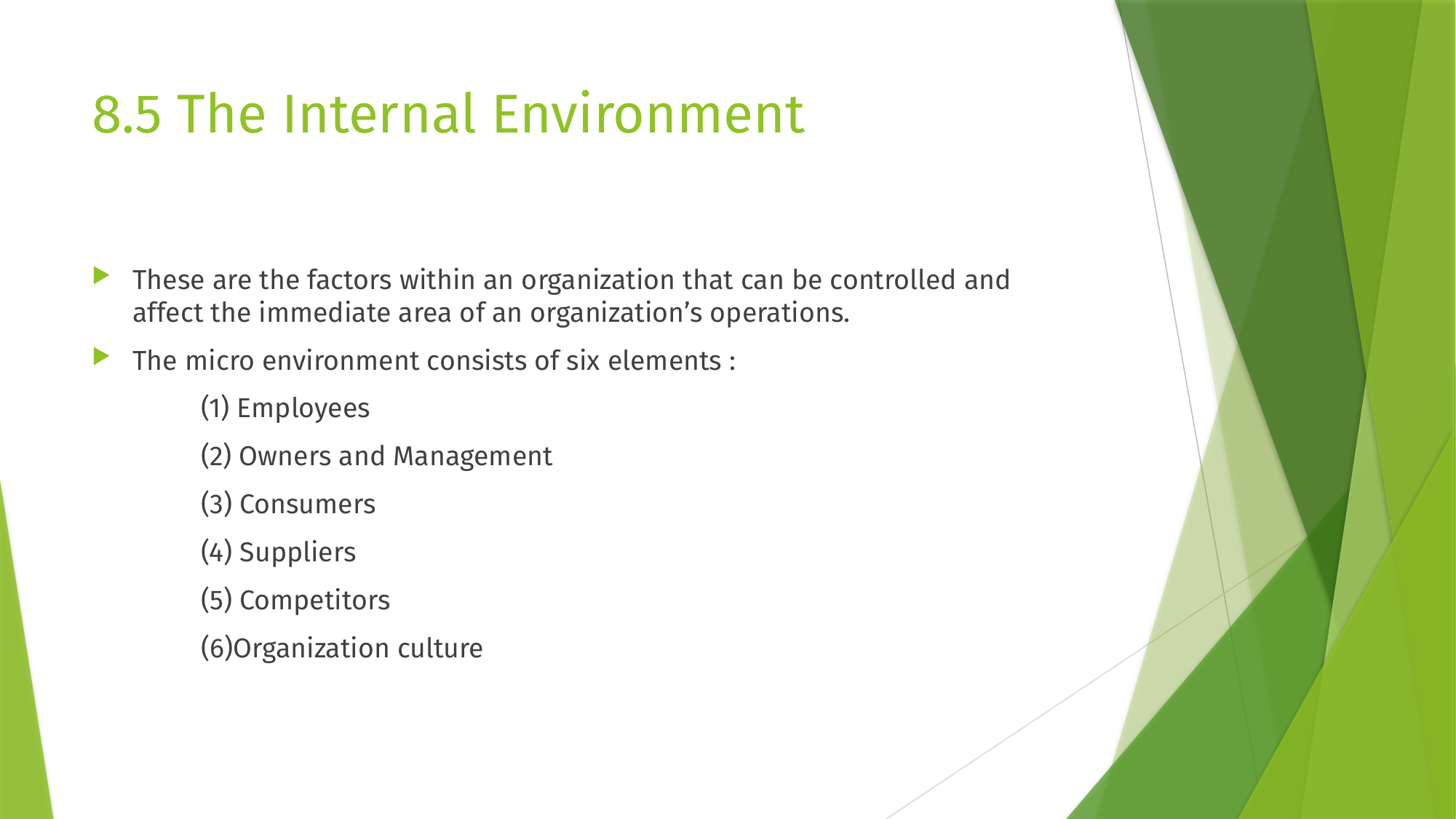

# 8.5 The Internal Environment
These are the factors within an organization that can be controlled and affect the immediate area of an organization’s operations.
The micro environment consists of six elements :
	(1) Employees
	(2) Owners and Management
	(3) Consumers
	(4) Suppliers
	(5) Competitors
	(6)Organization culture